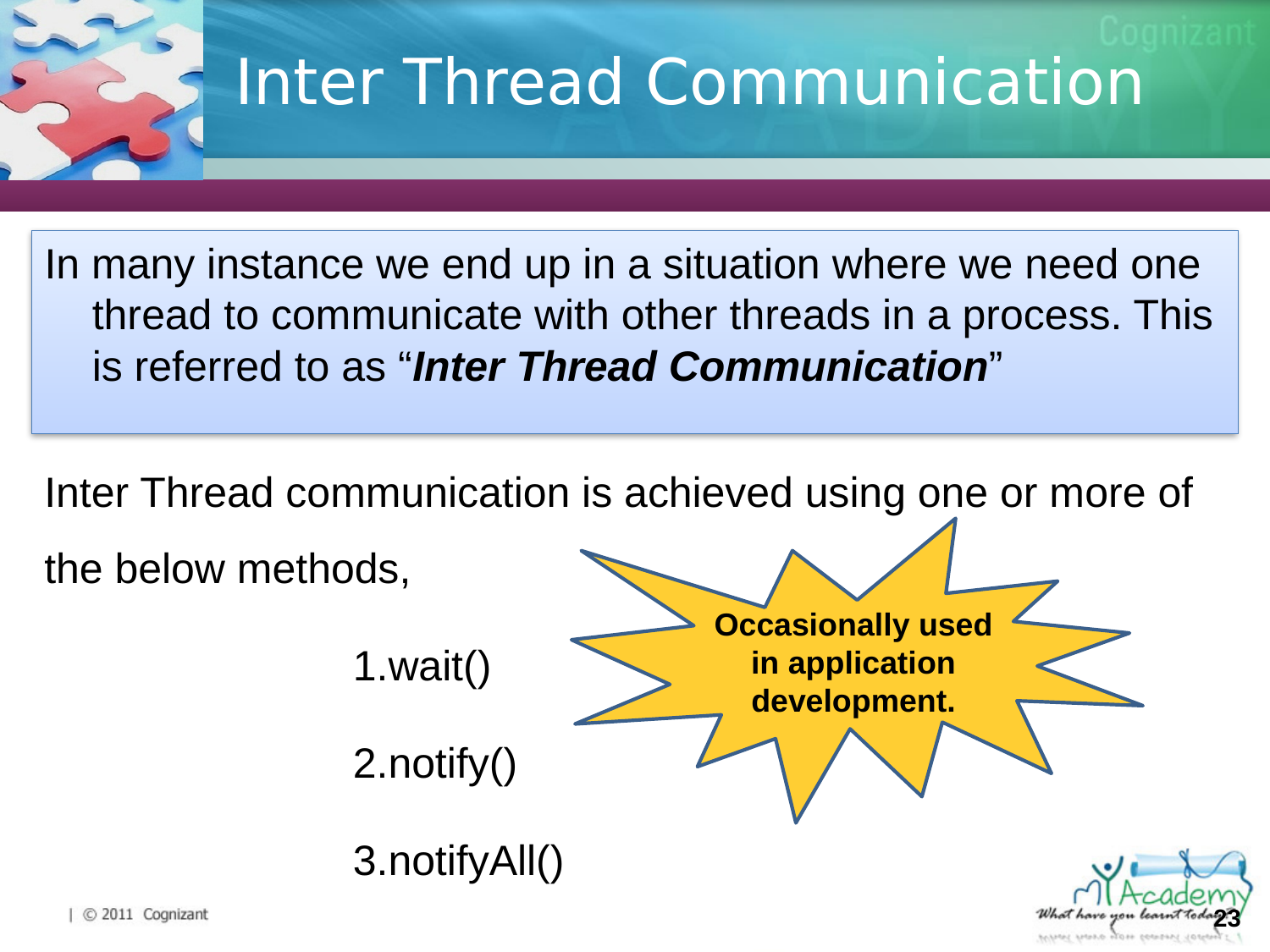

# Inter Thread Communication
In many instance we end up in a situation where we need one thread to communicate with other threads in a process. This is referred to as “Inter Thread Communication”
Inter Thread communication is achieved using one or more of the below methods,
wait()
notify()
notifyAll()
Occasionally used in application development.
23